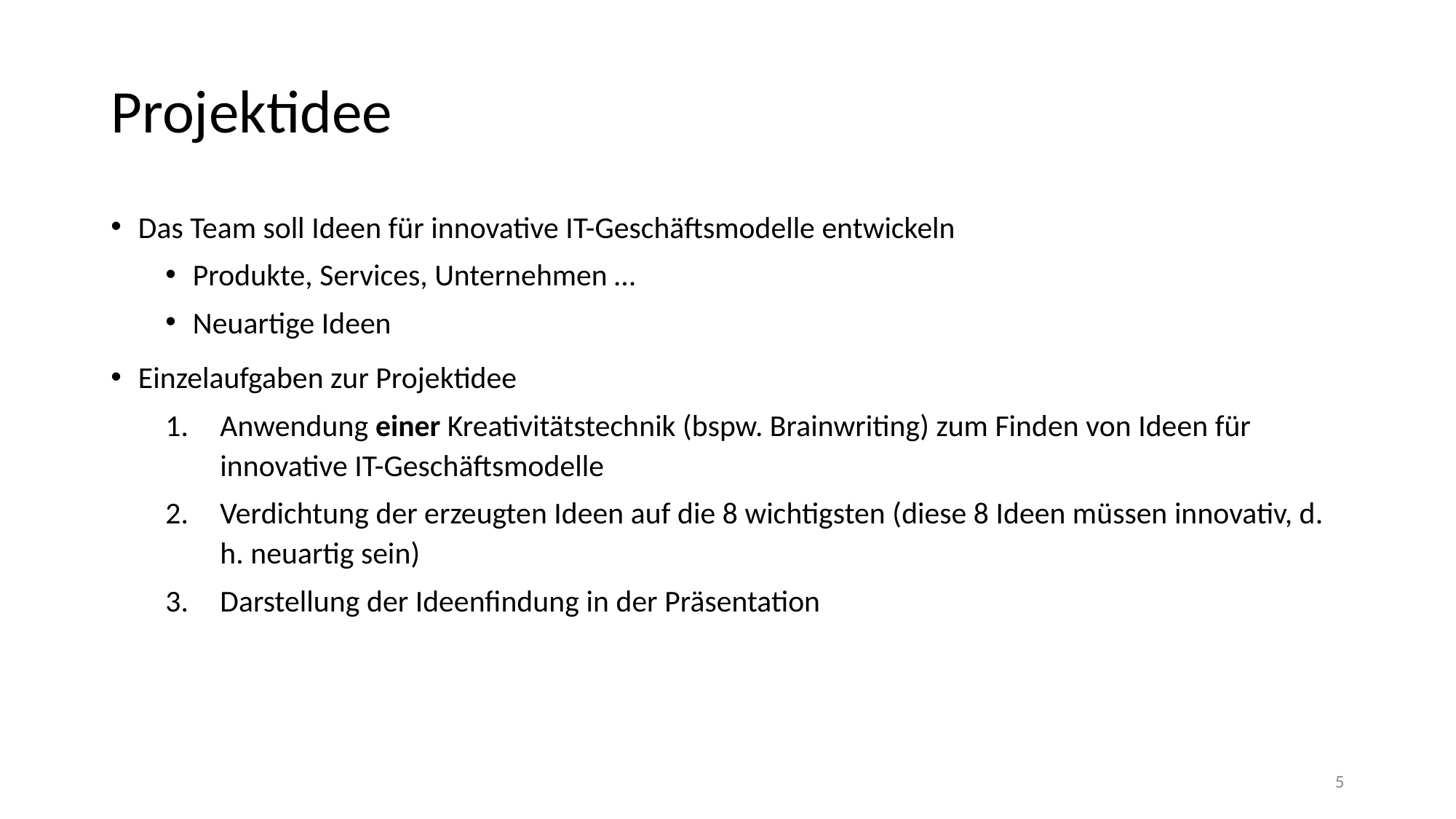

# Projektidee
Das Team soll Ideen für innovative IT-Geschäftsmodelle entwickeln
Produkte, Services, Unternehmen …
Neuartige Ideen
Einzelaufgaben zur Projektidee
Anwendung einer Kreativitätstechnik (bspw. Brainwriting) zum Finden von Ideen für innovative IT-Geschäftsmodelle
Verdichtung der erzeugten Ideen auf die 8 wichtigsten (diese 8 Ideen müssen innovativ, d. h. neuartig sein)
Darstellung der Ideenfindung in der Präsentation
5